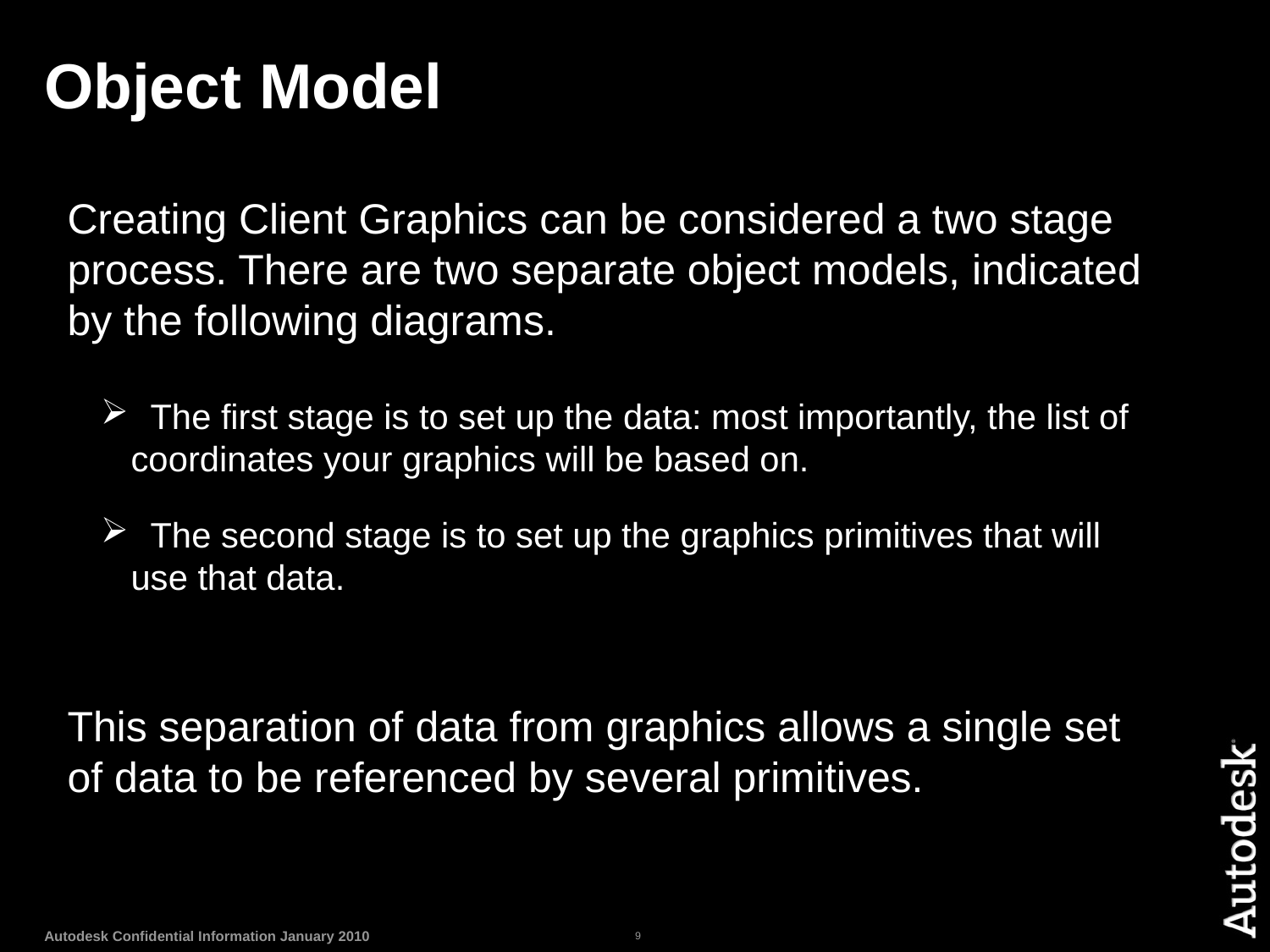

# Object Model
Creating Client Graphics can be considered a two stage process. There are two separate object models, indicated by the following diagrams.

  The first stage is to set up the data: most importantly, the list of coordinates your graphics will be based on.

  The second stage is to set up the graphics primitives that will use that data.

This separation of data from graphics allows a single set of data to be referenced by several primitives.